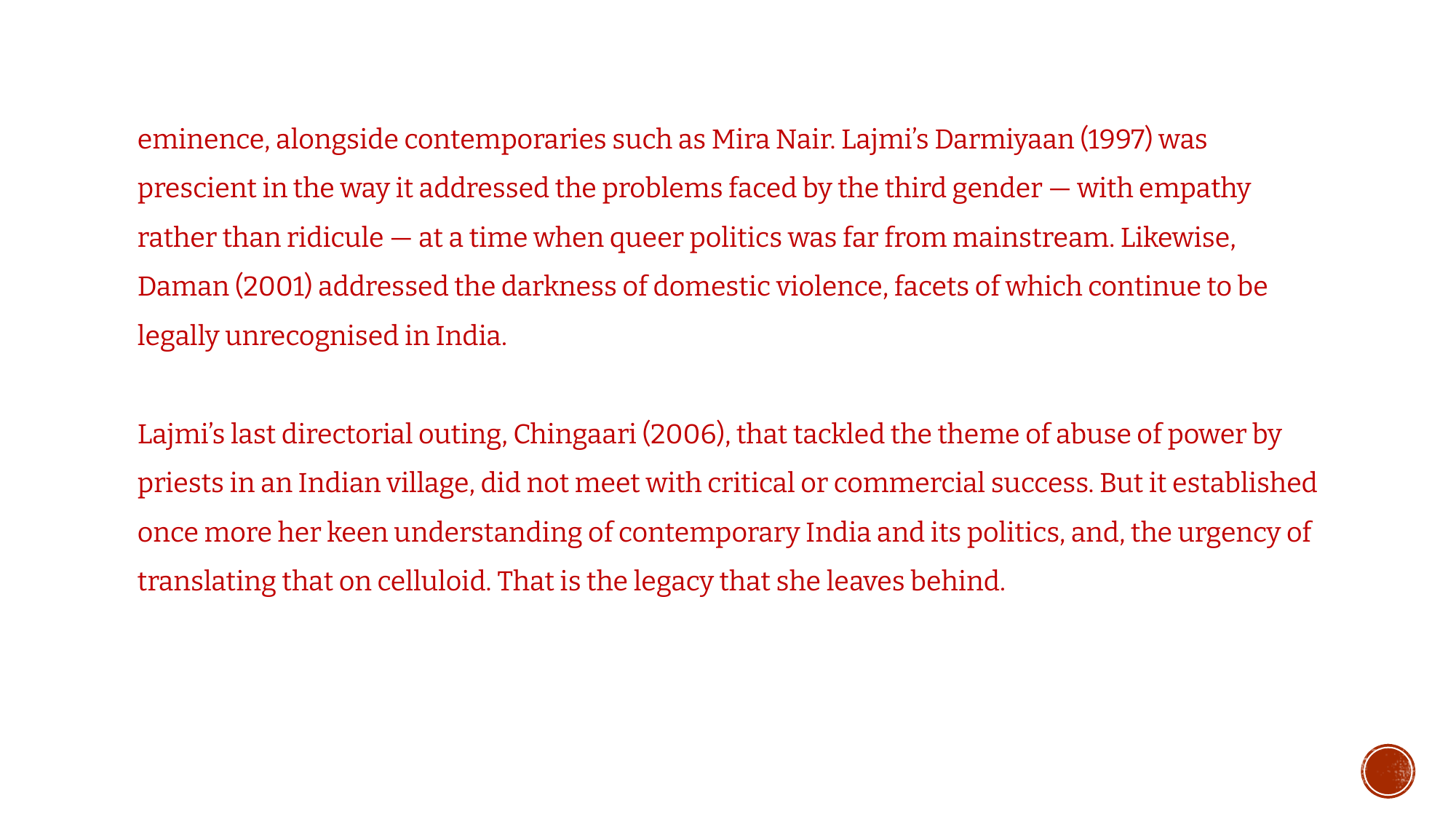

eminence, alongside contemporaries such as Mira Nair. Lajmi’s Darmiyaan (1997) was prescient in the way it addressed the problems faced by the third gender — with empathy rather than ridicule — at a time when queer politics was far from mainstream. Likewise, Daman (2001) addressed the darkness of domestic violence, facets of which continue to be legally unrecognised in India.

Lajmi’s last directorial outing, Chingaari (2006), that tackled the theme of abuse of power by priests in an Indian village, did not meet with critical or commercial success. But it established once more her keen understanding of contemporary India and its politics, and, the urgency of translating that on celluloid. That is the legacy that she leaves behind.